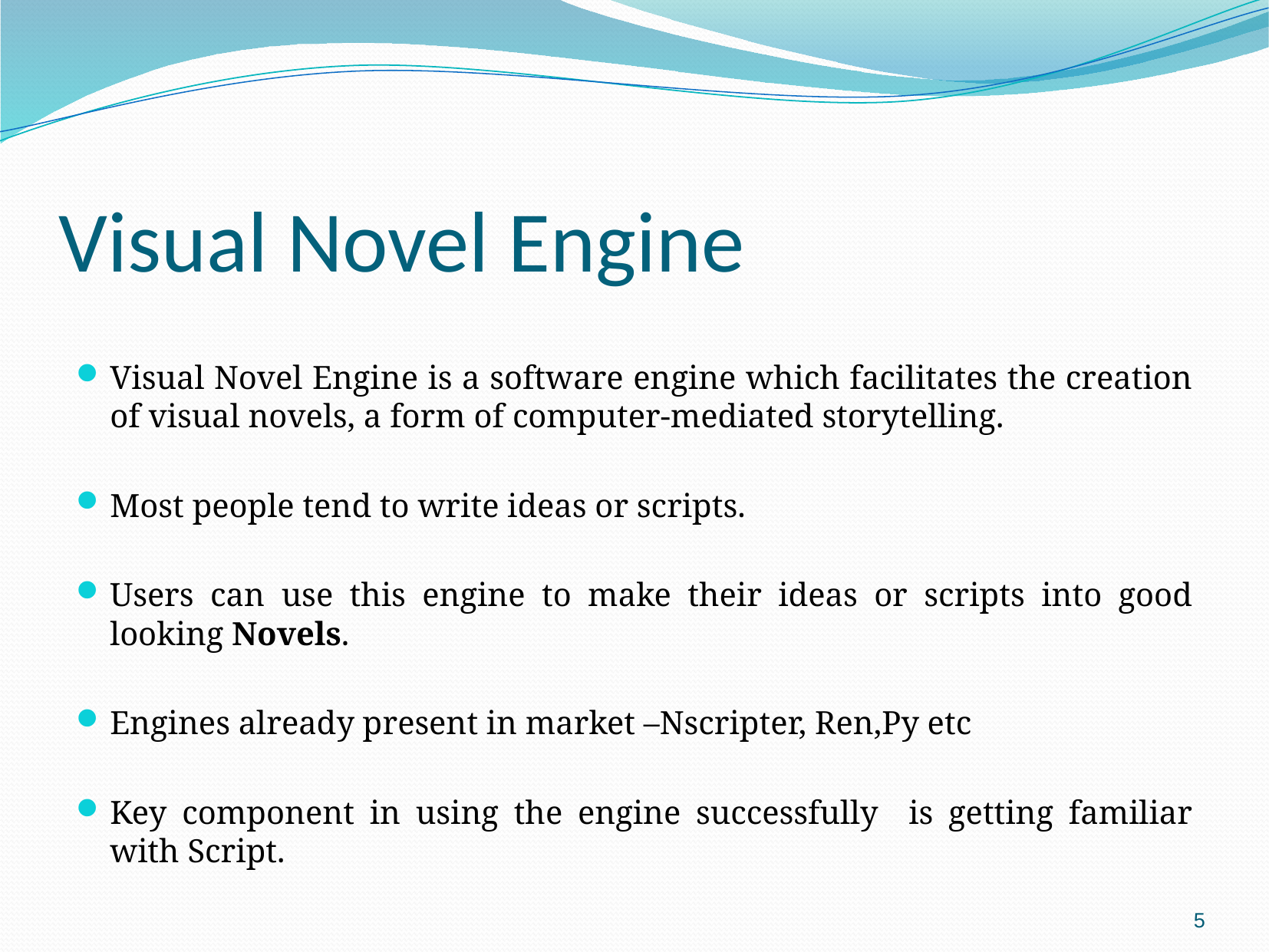

# Visual Novel Engine
Visual Novel Engine is a software engine which facilitates the creation of visual novels, a form of computer-mediated storytelling.

Most people tend to write ideas or scripts.

Users can use this engine to make their ideas or scripts into good looking Novels.

Engines already present in market –Nscripter, Ren,Py etc

Key component in using the engine successfully  is getting familiar with Script.
5